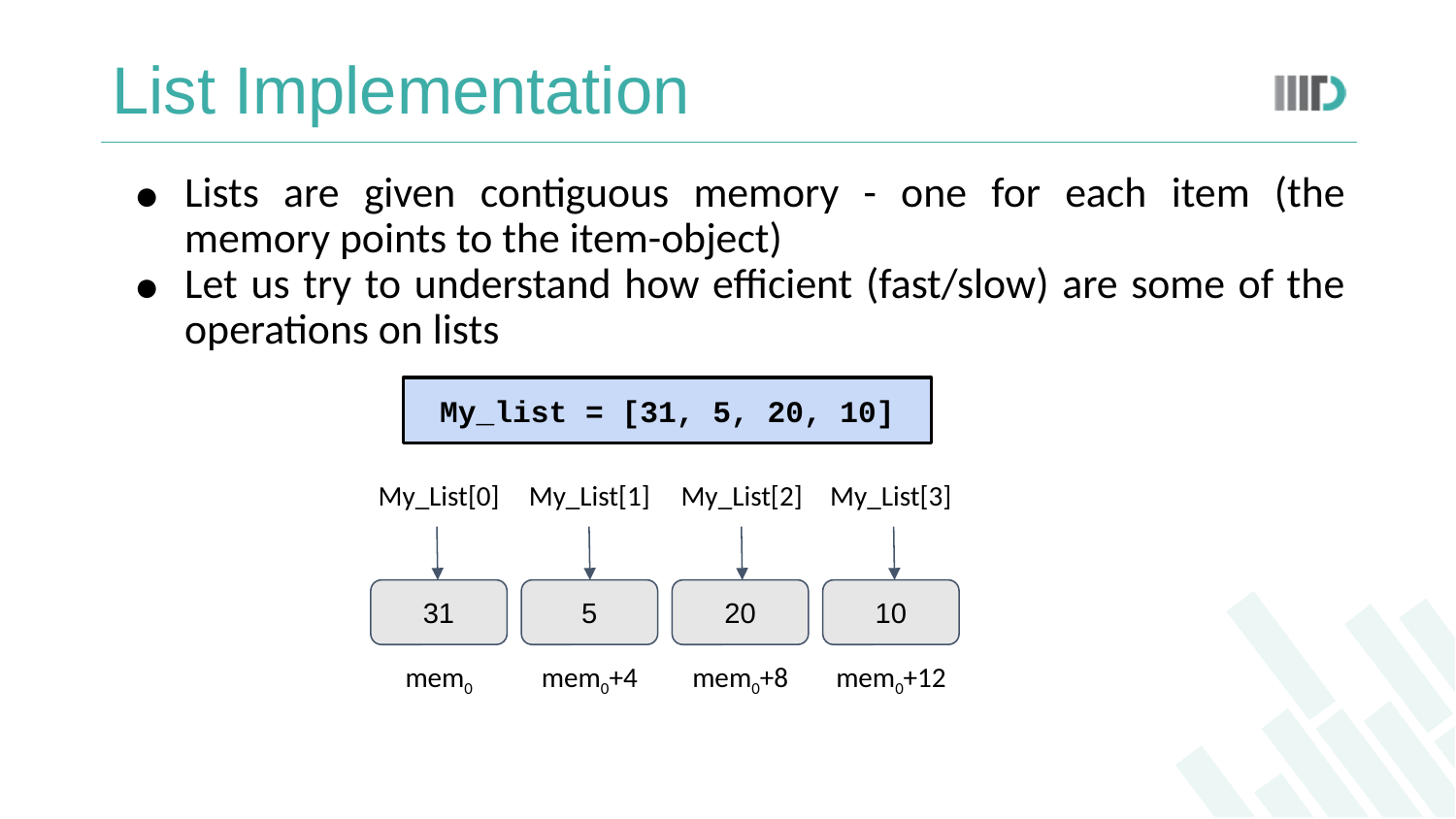

# List Implementation
Lists are given contiguous memory - one for each item (the memory points to the item-object)
Let us try to understand how efficient (fast/slow) are some of the operations on lists
My_list = [31, 5, 20, 10]
My_List[0]
My_List[1]
My_List[2]
My_List[3]
31
5
20
10
mem0
mem0+4
mem0+8
mem0+12